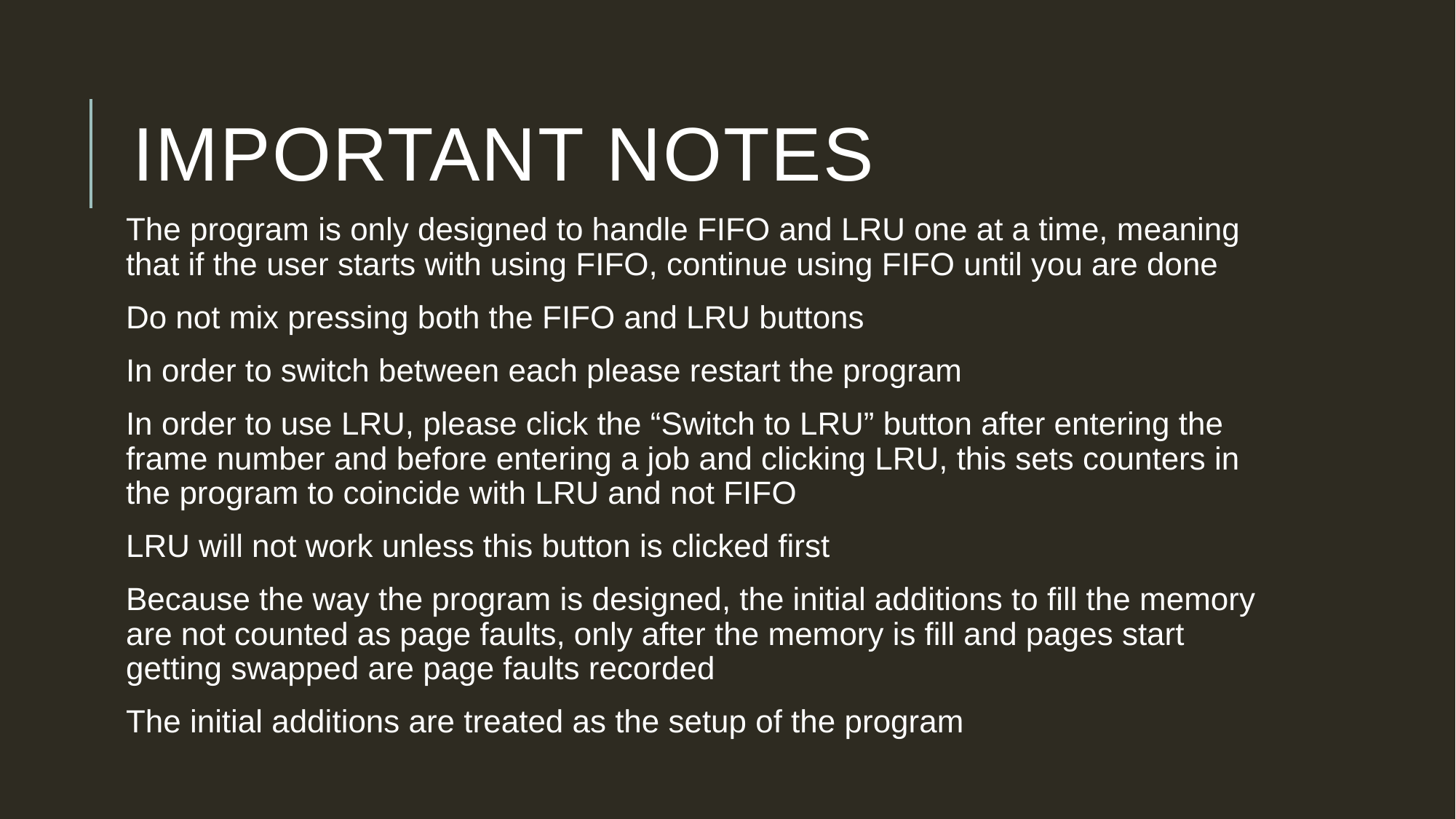

# Important Notes
The program is only designed to handle FIFO and LRU one at a time, meaning that if the user starts with using FIFO, continue using FIFO until you are done
Do not mix pressing both the FIFO and LRU buttons
In order to switch between each please restart the program
In order to use LRU, please click the “Switch to LRU” button after entering the frame number and before entering a job and clicking LRU, this sets counters in the program to coincide with LRU and not FIFO
LRU will not work unless this button is clicked first
Because the way the program is designed, the initial additions to fill the memory are not counted as page faults, only after the memory is fill and pages start getting swapped are page faults recorded
The initial additions are treated as the setup of the program